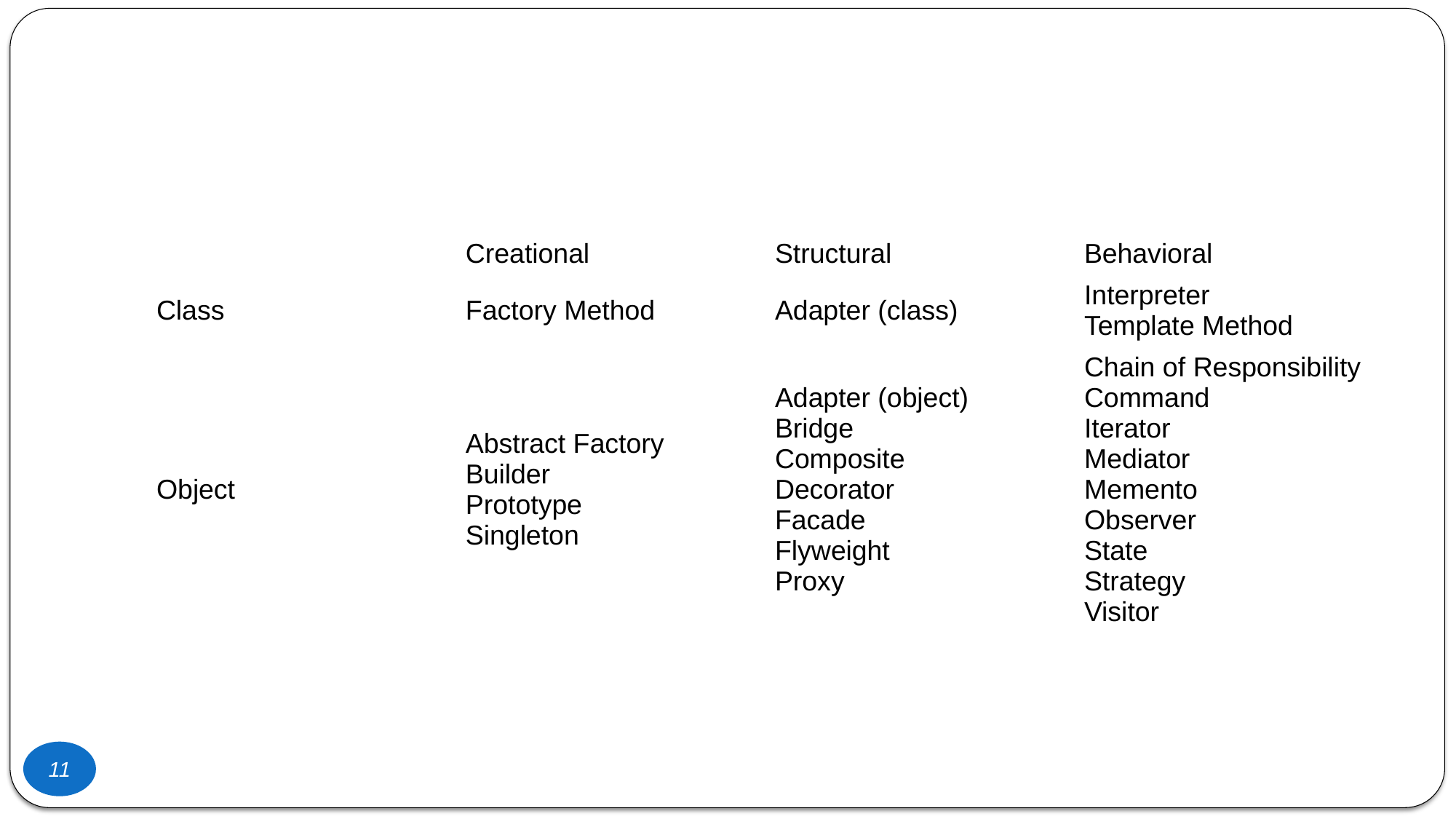

#
|  | Creational | Structural | Behavioral |
| --- | --- | --- | --- |
| Class | Factory Method | Adapter (class) | Interpreter Template Method |
| Object | Abstract Factory Builder Prototype Singleton | Adapter (object) Bridge Composite Decorator Facade Flyweight Proxy | Chain of Responsibility Command Iterator Mediator Memento Observer State Strategy Visitor |
11